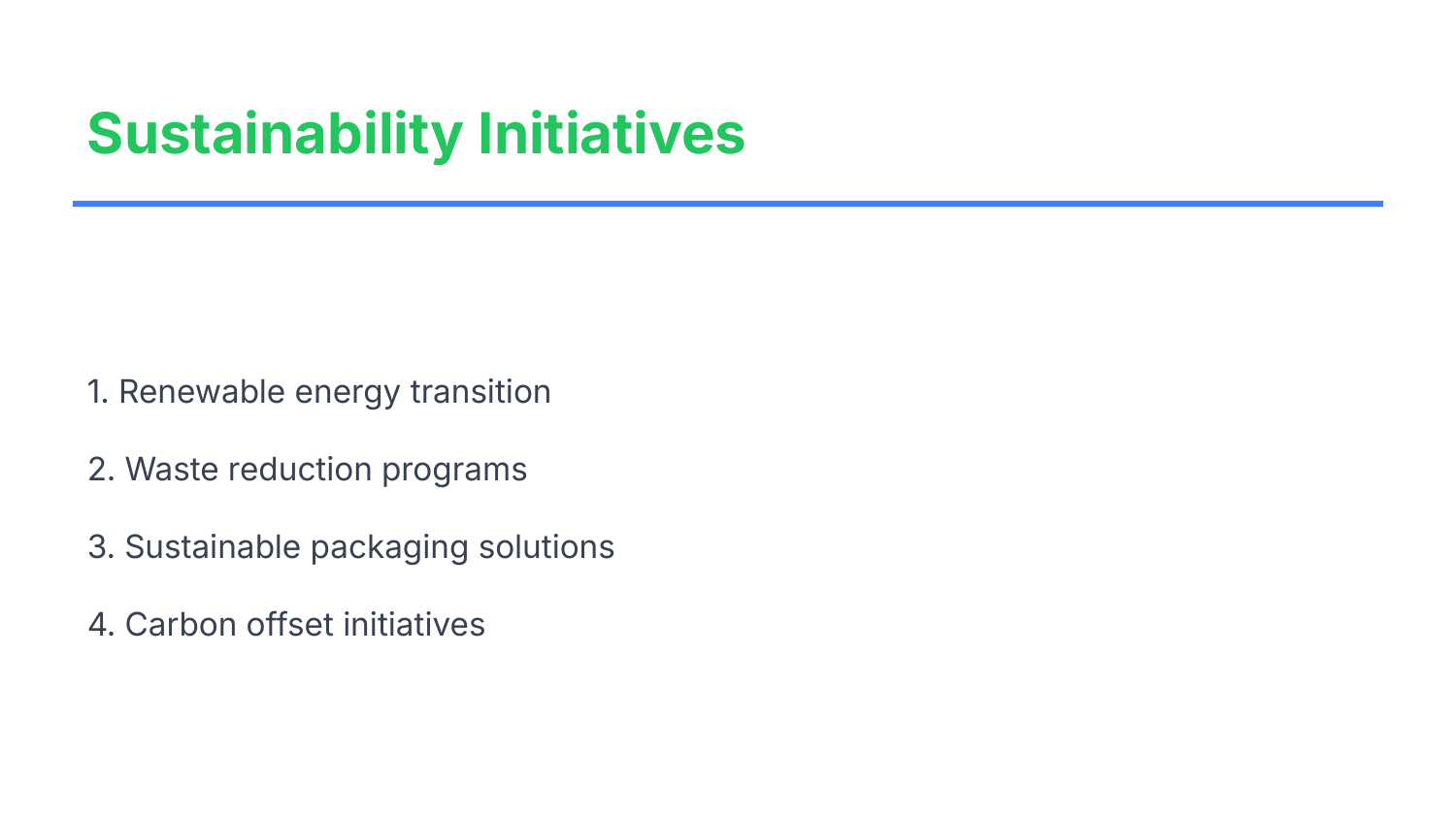

Sustainability Initiatives

1. Renewable energy transition

2. Waste reduction programs

3. Sustainable packaging solutions

4. Carbon offset initiatives